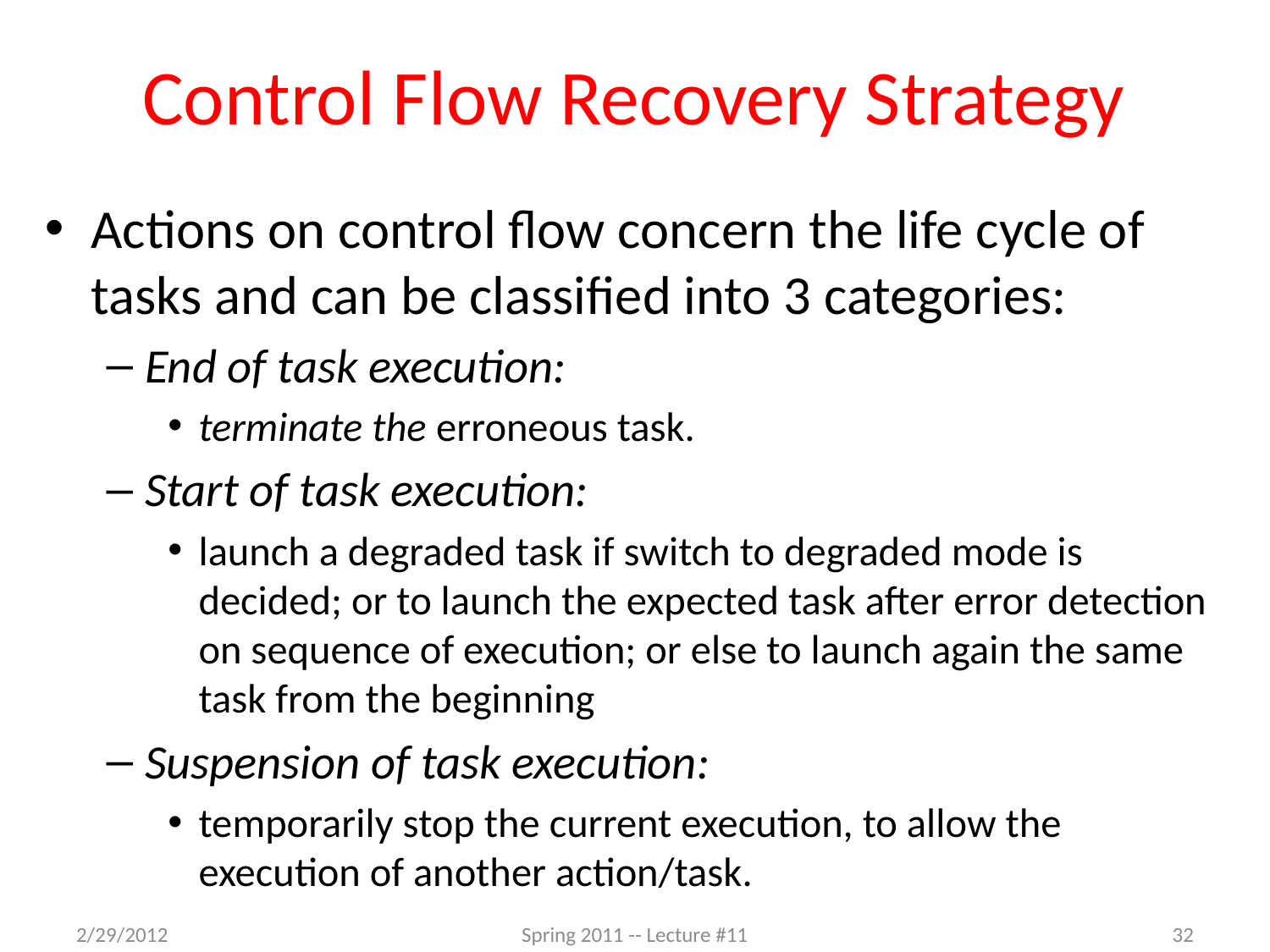

# Control Flow Recovery Strategy
Actions on control flow concern the life cycle of tasks and can be classified into 3 categories:
End of task execution:
terminate the erroneous task.
Start of task execution:
launch a degraded task if switch to degraded mode is decided; or to launch the expected task after error detection on sequence of execution; or else to launch again the same task from the beginning
Suspension of task execution:
temporarily stop the current execution, to allow the  execution of another action/task.
2/29/2012
Spring 2011 -- Lecture #11
32